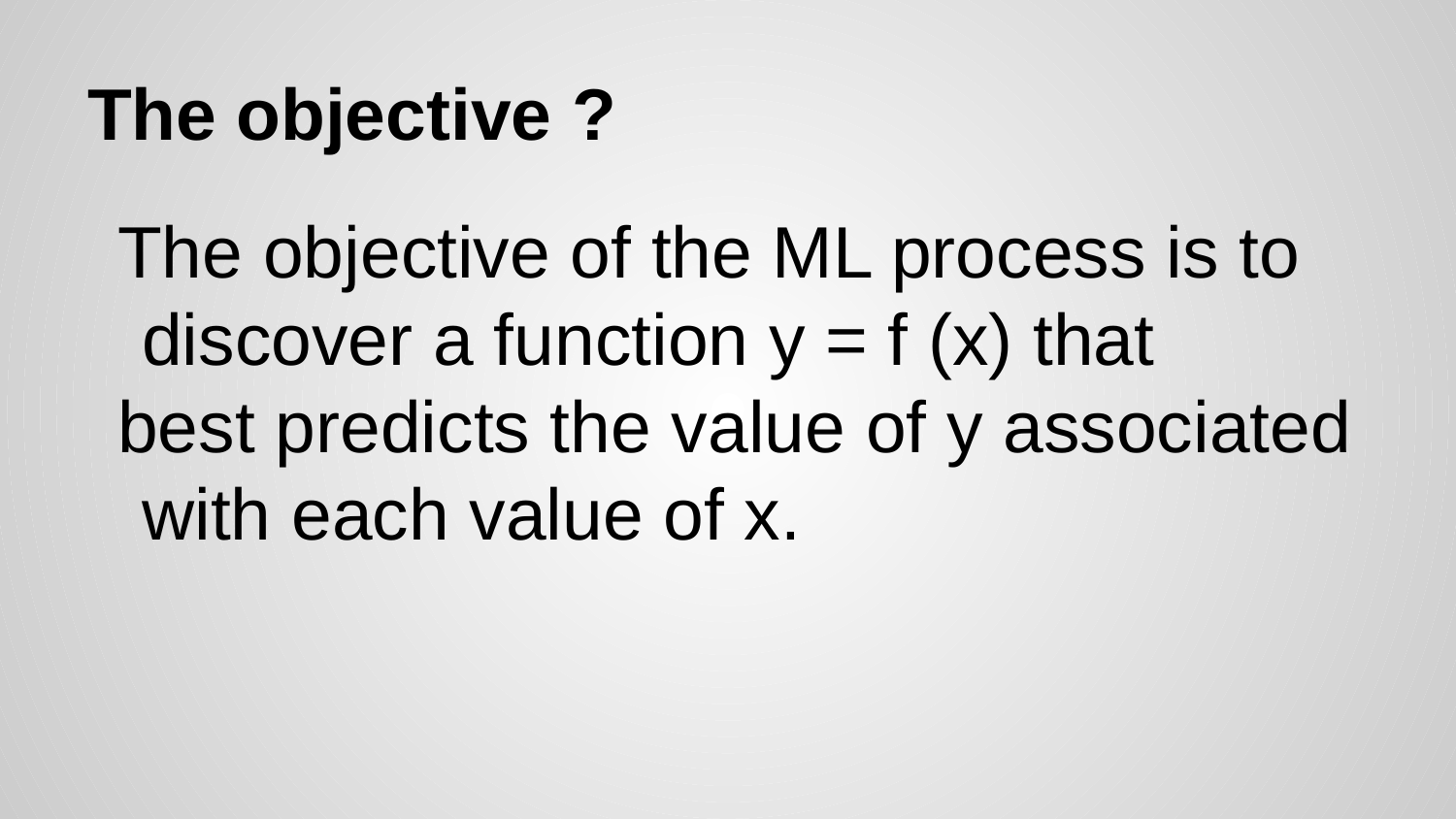

# The objective ?
The objective of the ML process is to discover a function y = f (x) that
best predicts the value of y associated with each value of x.